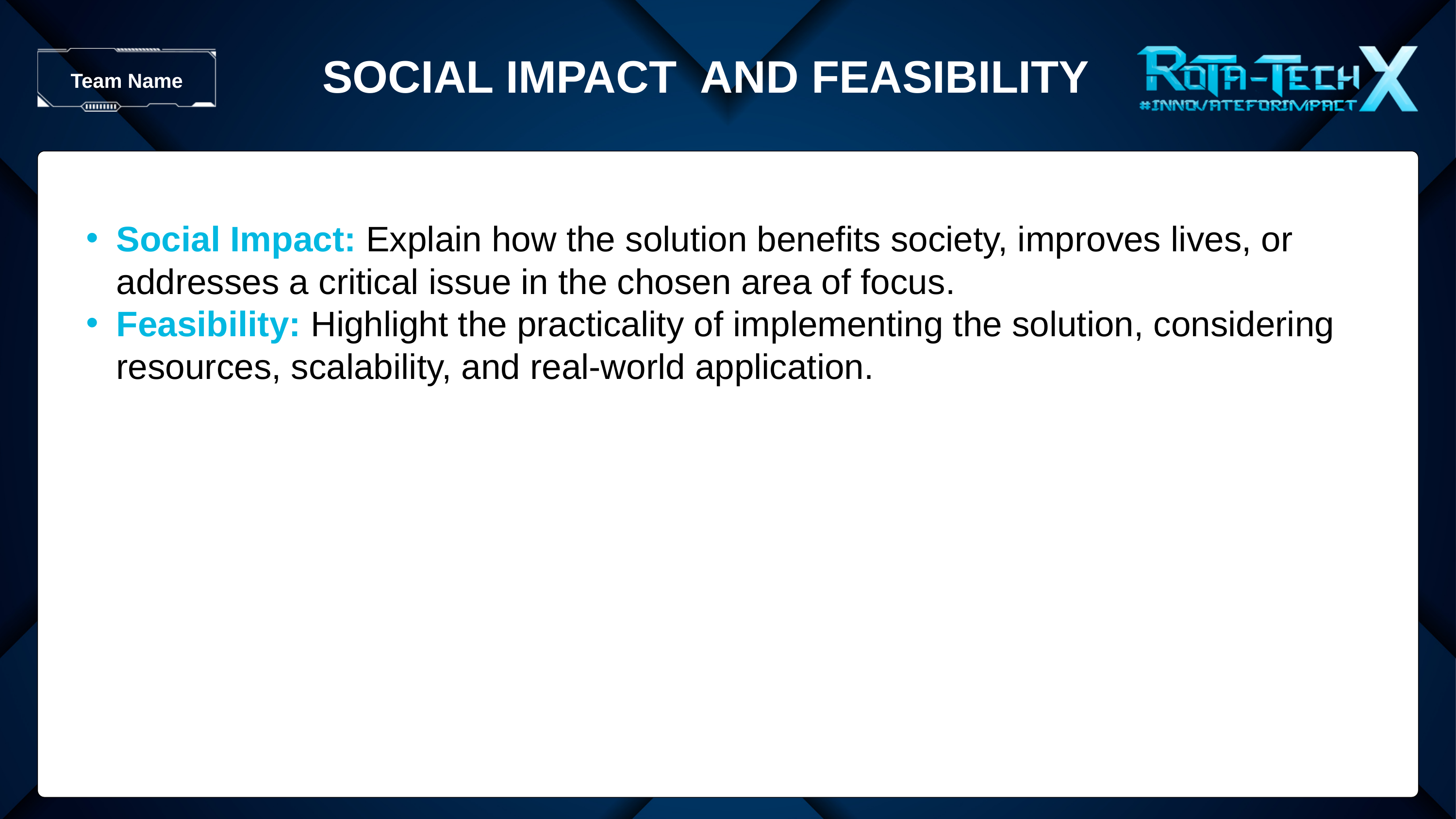

SOCIAL IMPACT  AND FEASIBILITY

Team Name

Social Impact: Explain how the solution benefits society, improves lives, or addresses a critical issue in the chosen area of focus.
Feasibility: Highlight the practicality of implementing the solution, considering resources, scalability, and real-world application.